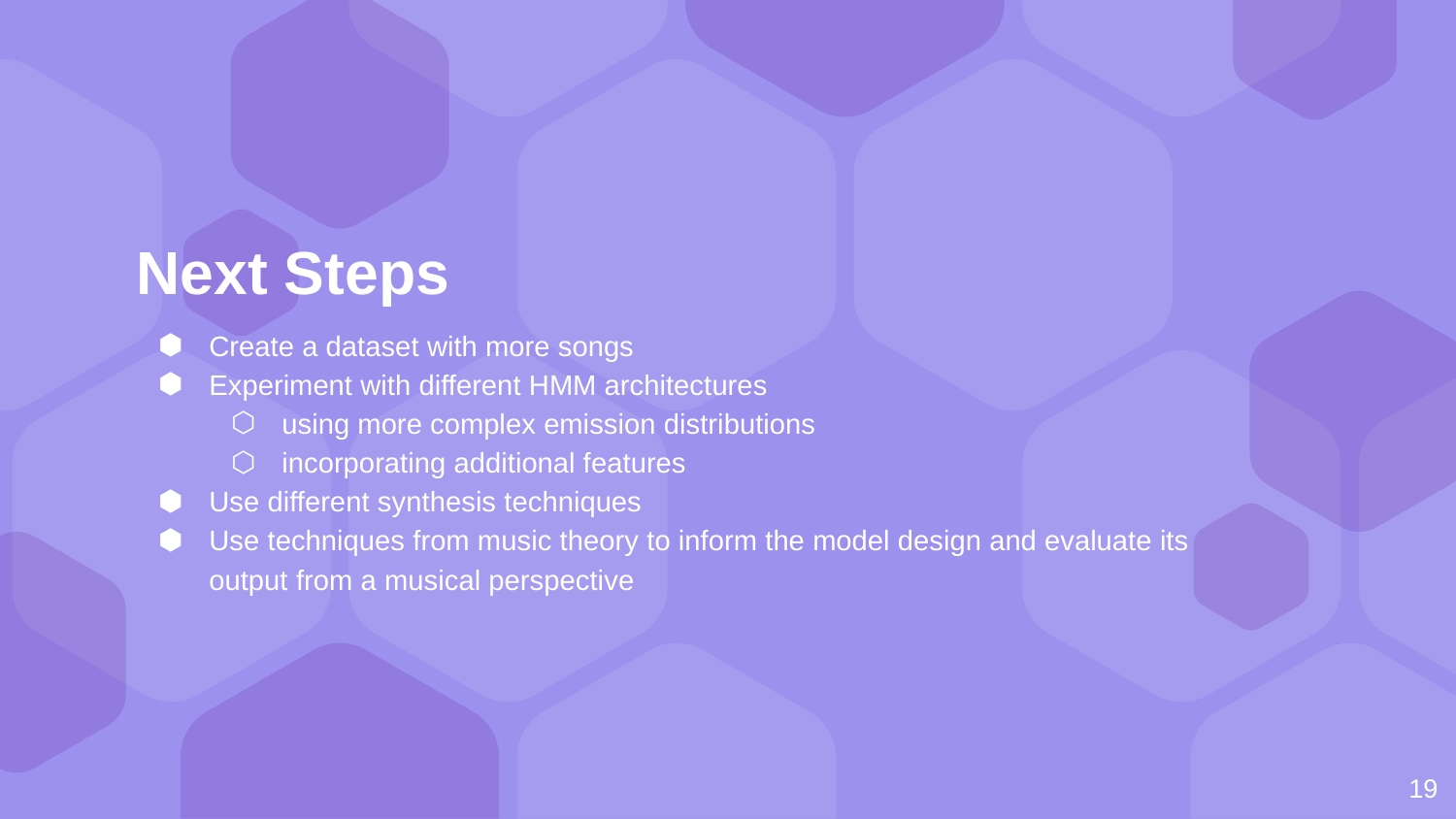

Next Steps
Create a dataset with more songs
Experiment with different HMM architectures
using more complex emission distributions
incorporating additional features
Use different synthesis techniques
Use techniques from music theory to inform the model design and evaluate its output from a musical perspective
19